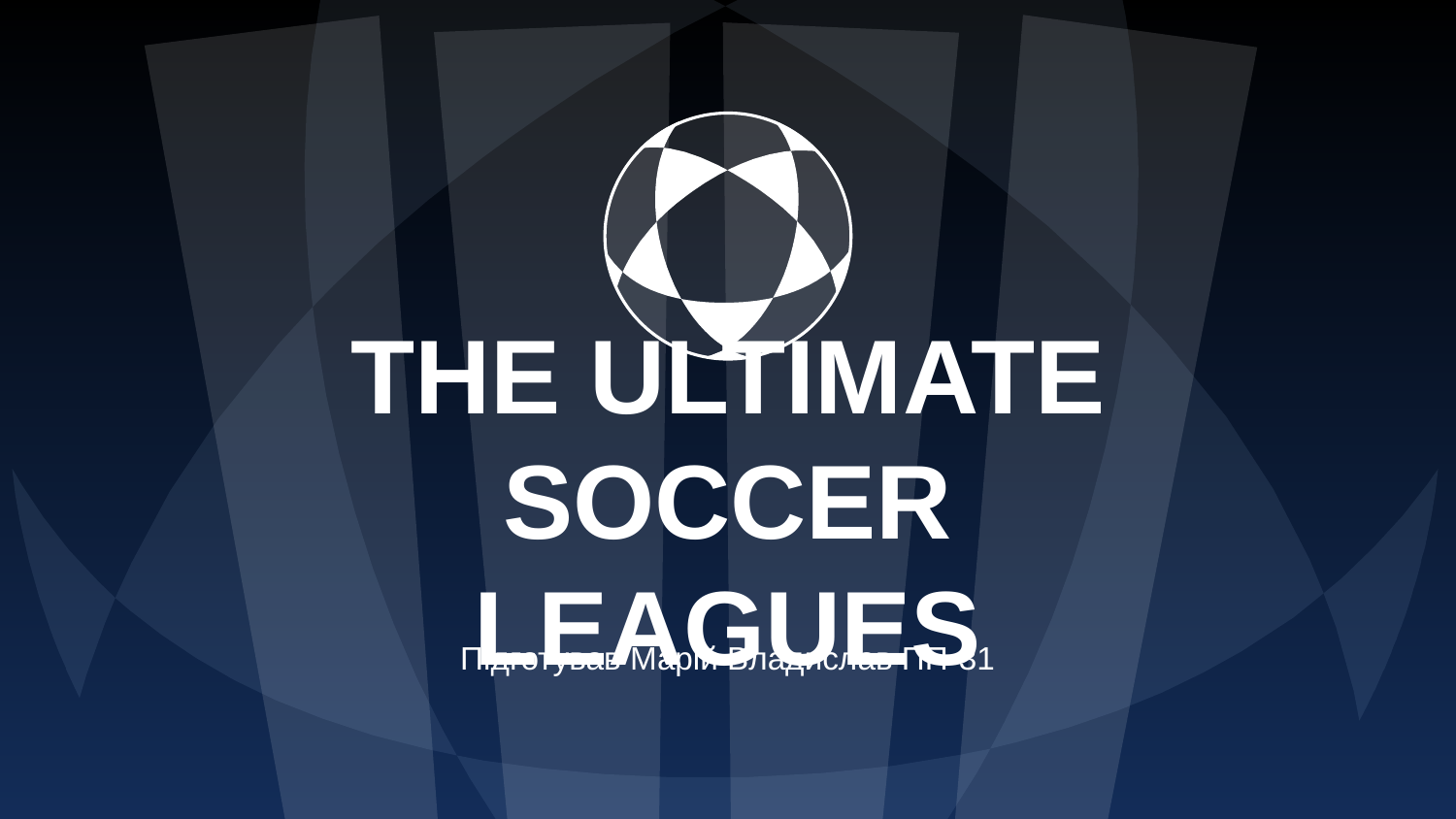

# THE ULTIMATE SOCCER LEAGUES
Підготував Марій Владислав ПП-31